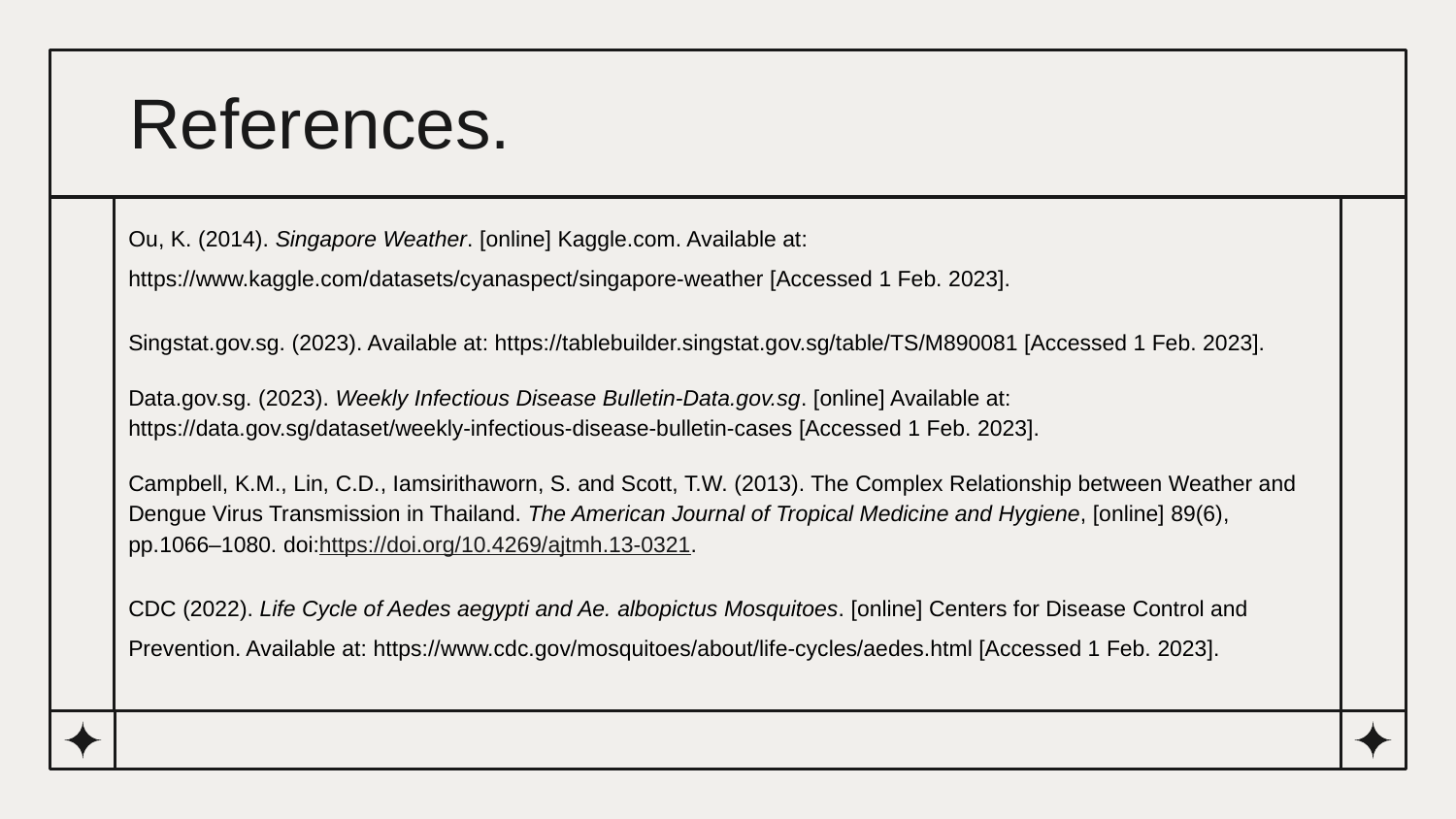

# References.
Ou, K. (2014). Singapore Weather. [online] Kaggle.com. Available at: https://www.kaggle.com/datasets/cyanaspect/singapore-weather [Accessed 1 Feb. 2023].
Singstat.gov.sg. (2023). Available at: https://tablebuilder.singstat.gov.sg/table/TS/M890081 [Accessed 1 Feb. 2023].
‌Data.gov.sg. (2023). Weekly Infectious Disease Bulletin-Data.gov.sg. [online] Available at: https://data.gov.sg/dataset/weekly-infectious-disease-bulletin-cases [Accessed 1 Feb. 2023].
‌Campbell, K.M., Lin, C.D., Iamsirithaworn, S. and Scott, T.W. (2013). The Complex Relationship between Weather and Dengue Virus Transmission in Thailand. The American Journal of Tropical Medicine and Hygiene, [online] 89(6), pp.1066–1080. doi:https://doi.org/10.4269/ajtmh.13-0321.
CDC (2022). Life Cycle of Aedes aegypti and Ae. albopictus Mosquitoes. [online] Centers for Disease Control and Prevention. Available at: https://www.cdc.gov/mosquitoes/about/life-cycles/aedes.html [Accessed 1 Feb. 2023].